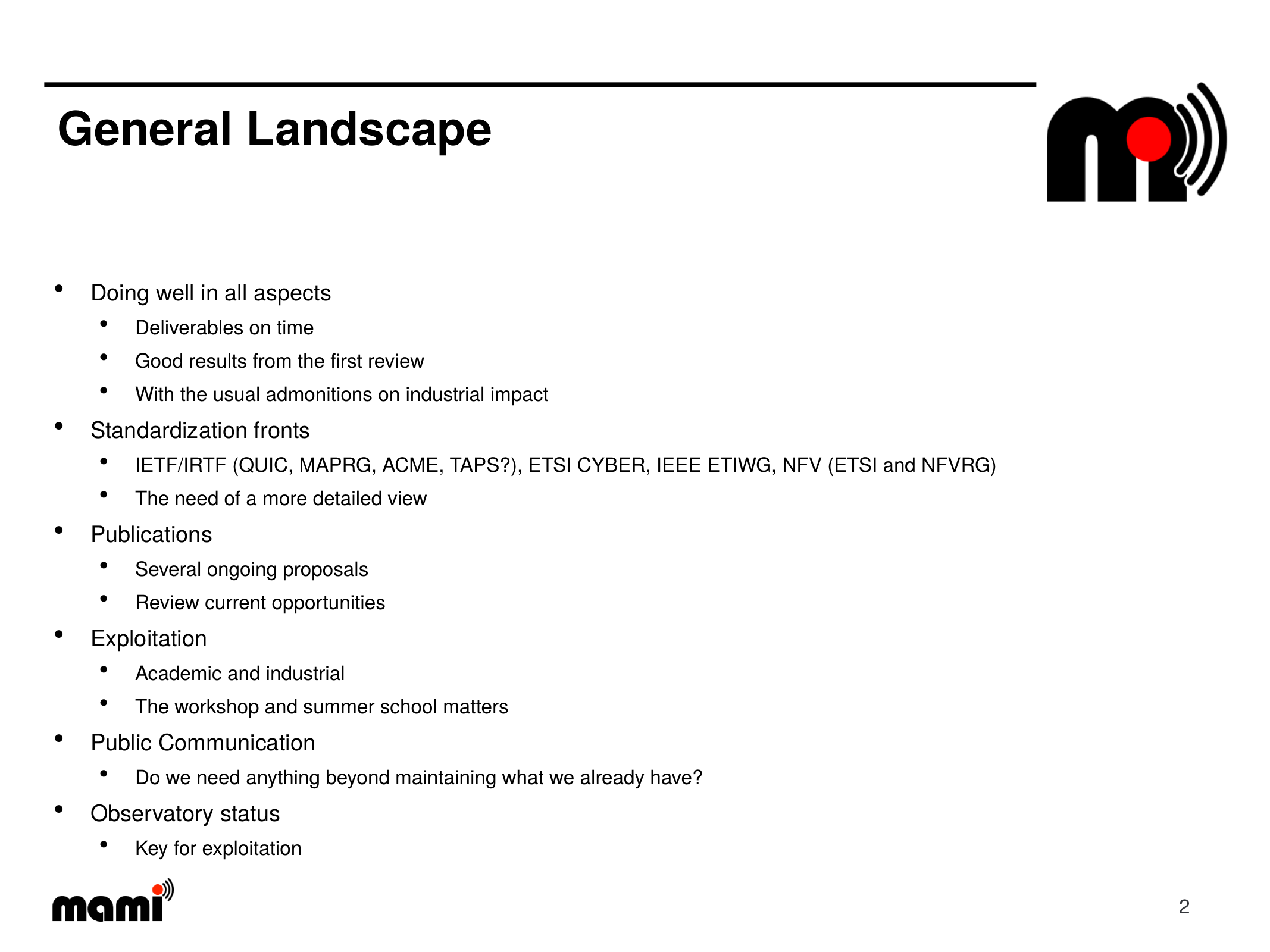

# General Landscape
Doing well in all aspects
Deliverables on time
Good results from the first review
With the usual admonitions on industrial impact
Standardization fronts
IETF/IRTF (QUIC, MAPRG, ACME, TAPS?), ETSI CYBER, IEEE ETIWG, NFV (ETSI and NFVRG)
The need of a more detailed view
Publications
Several ongoing proposals
Review current opportunities
Exploitation
Academic and industrial
The workshop and summer school matters
Public Communication
Do we need anything beyond maintaining what we already have?
Observatory status
Key for exploitation
2